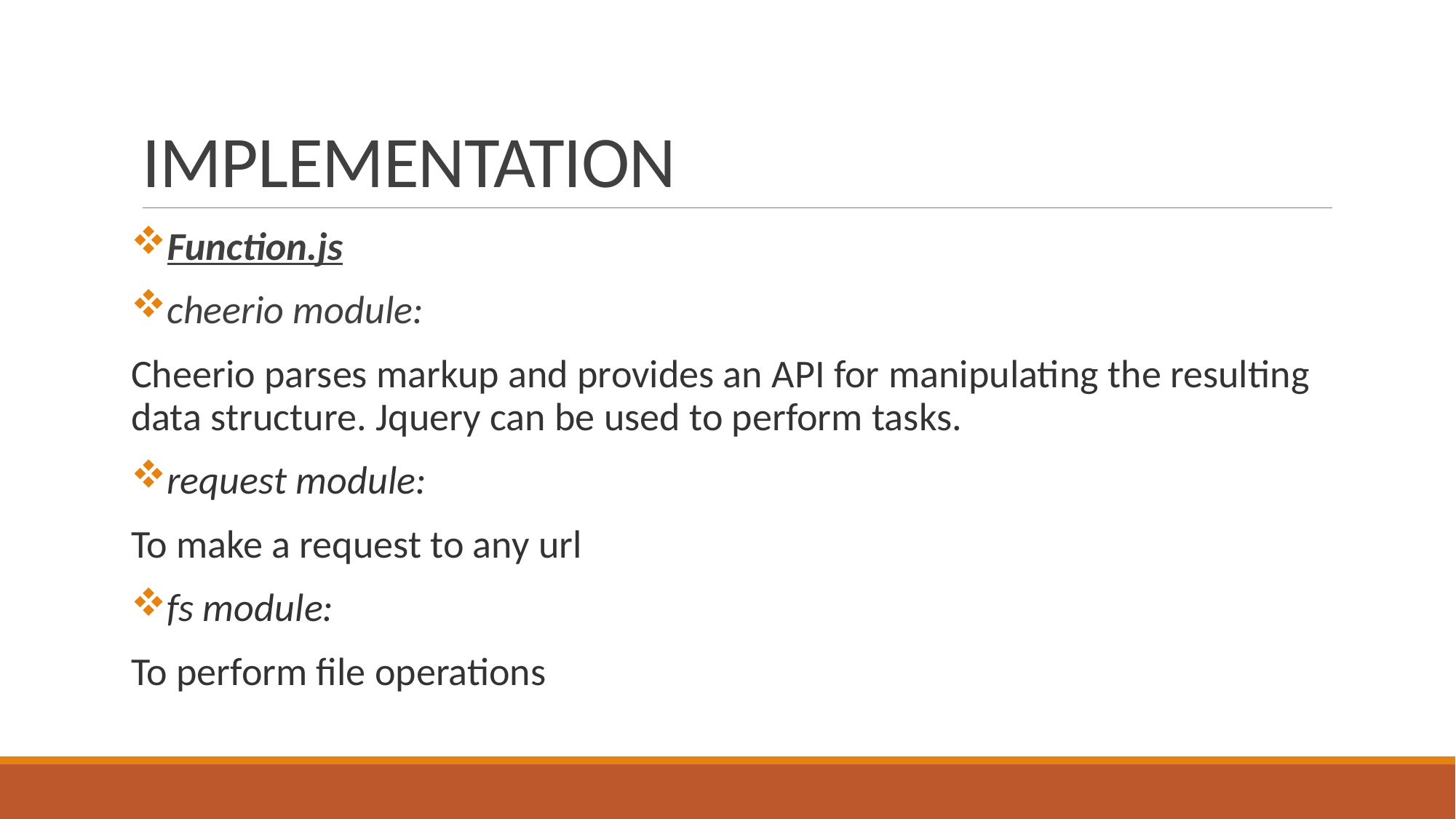

# IMPLEMENTATION
Function.js
cheerio module:
Cheerio parses markup and provides an API for manipulating the resulting data structure. Jquery can be used to perform tasks.
request module:
To make a request to any url
fs module:
To perform file operations